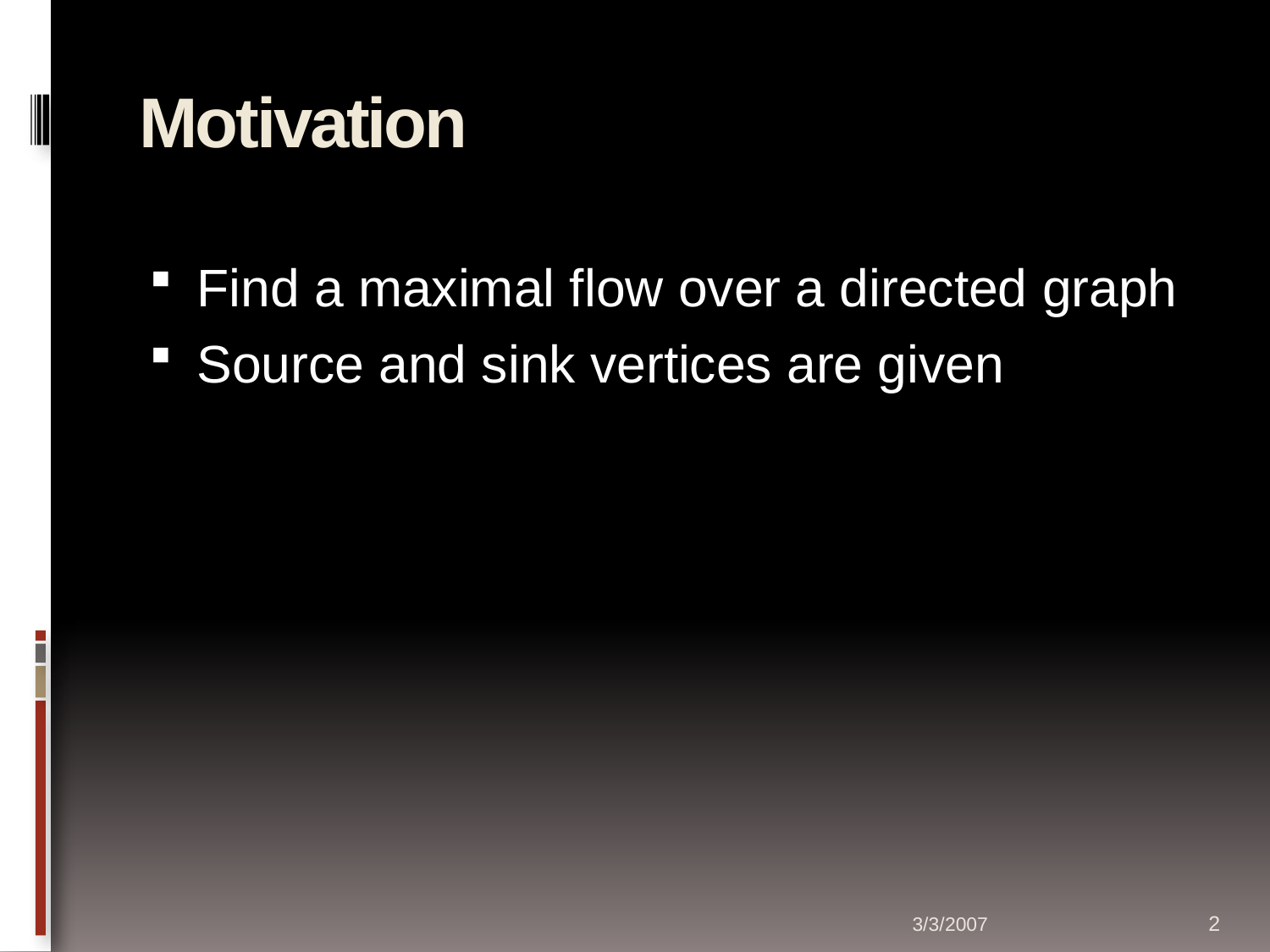

# Motivation
Find a maximal flow over a directed graph
Source and sink vertices are given
3/3/2007
2